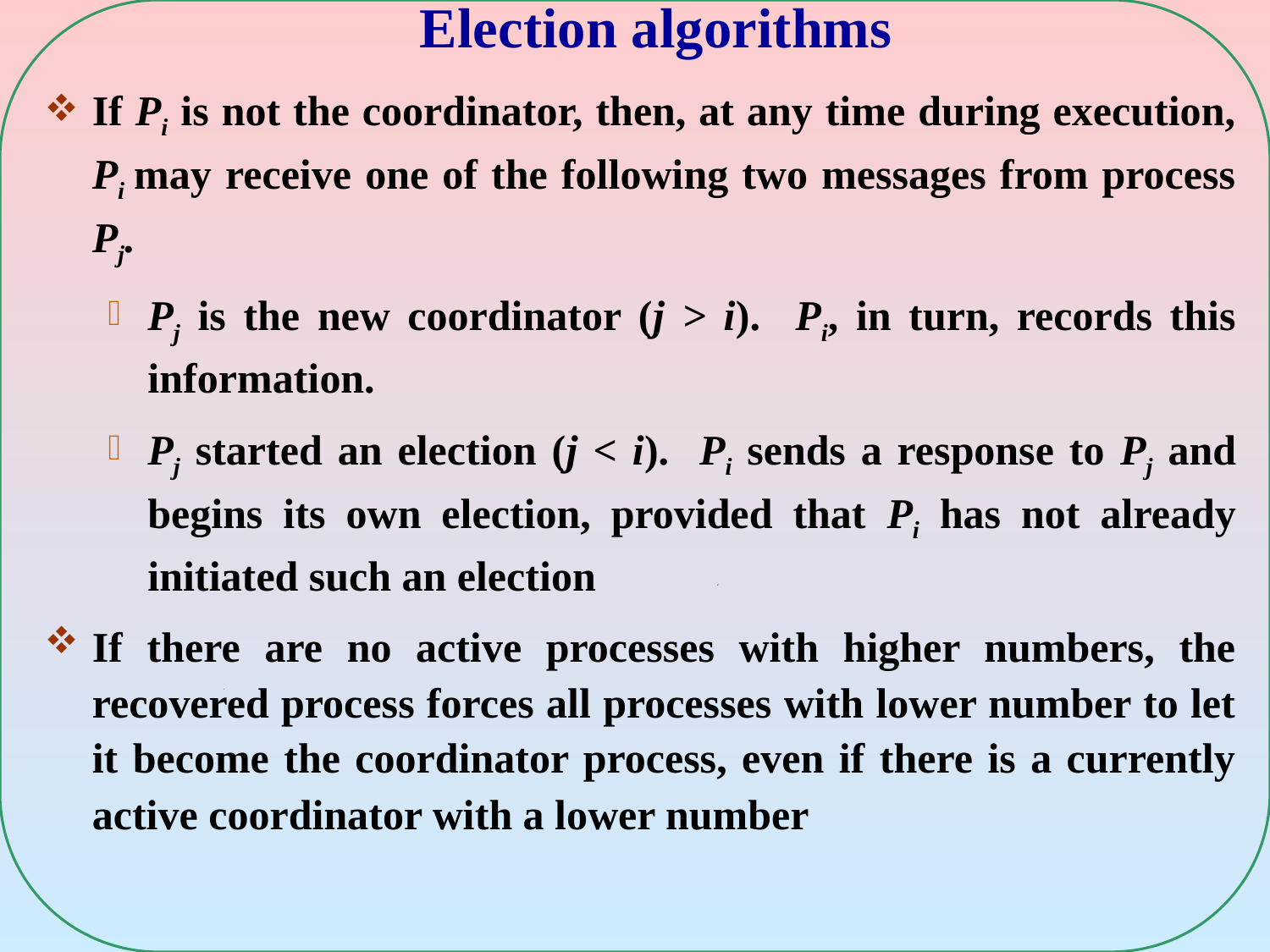

# Election algorithms
If Pi is not the coordinator, then, at any time during execution, Pi may receive one of the following two messages from process Pj.
Pj is the new coordinator (j > i).  Pi, in turn, records this information.
Pj started an election (j < i).  Pi sends a response to Pj and begins its own election, provided that Pi has not already initiated such an election
If there are no active processes with higher numbers, the recovered process forces all processes with lower number to let it become the coordinator process, even if there is a currently active coordinator with a lower number